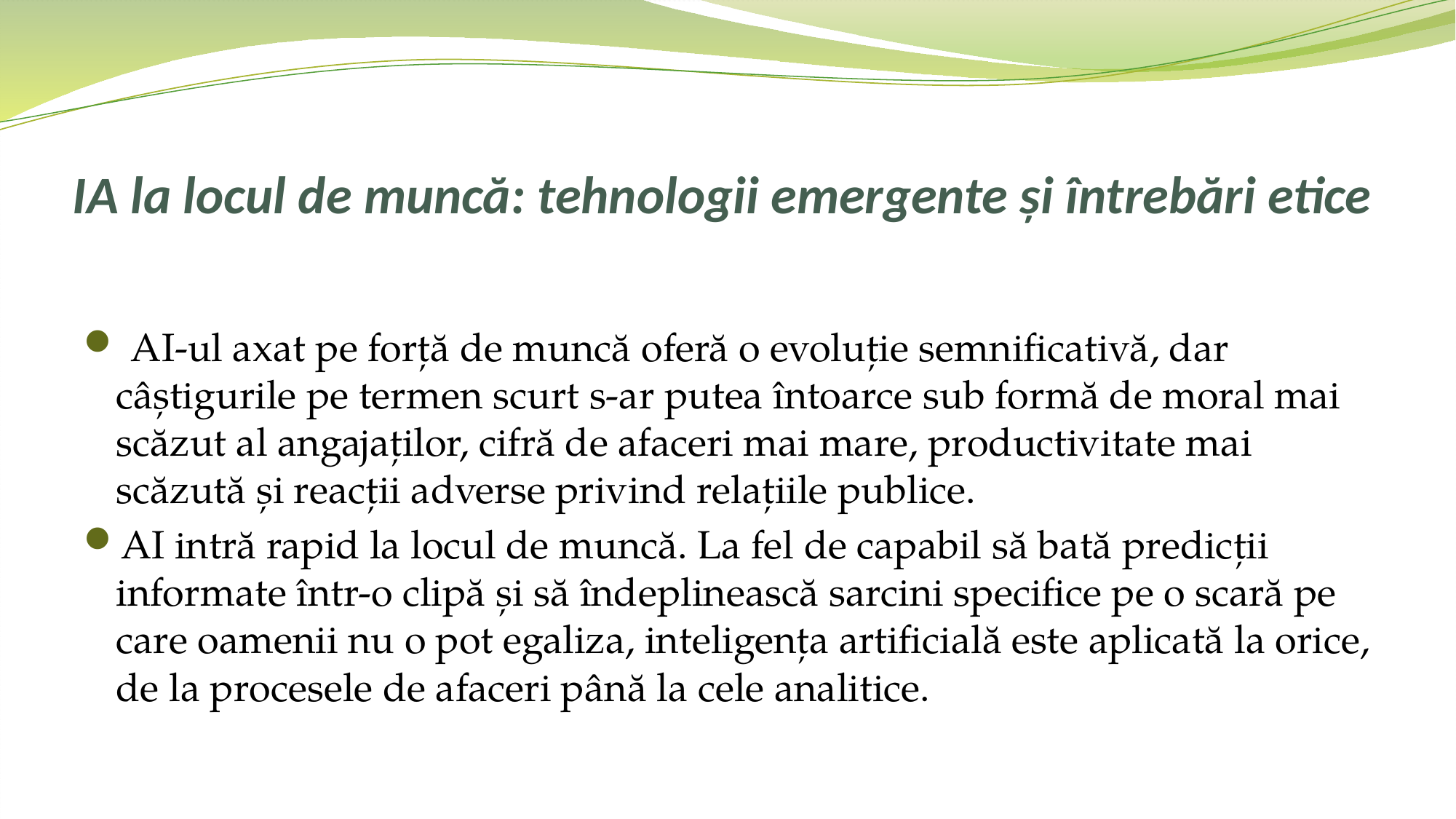

# IA la locul de muncă: tehnologii emergente și întrebări etice

 AI-ul axat pe forță de muncă oferă o evoluție semnificativă, dar câștigurile pe termen scurt s-ar putea întoarce sub formă de moral mai scăzut al angajaților, cifră de afaceri mai mare, productivitate mai scăzută și reacții adverse privind relațiile publice.
AI intră rapid la locul de muncă. La fel de capabil să bată predicții informate într-o clipă și să îndeplinească sarcini specifice pe o scară pe care oamenii nu o pot egaliza, inteligența artificială este aplicată la orice, de la procesele de afaceri până la cele analitice.